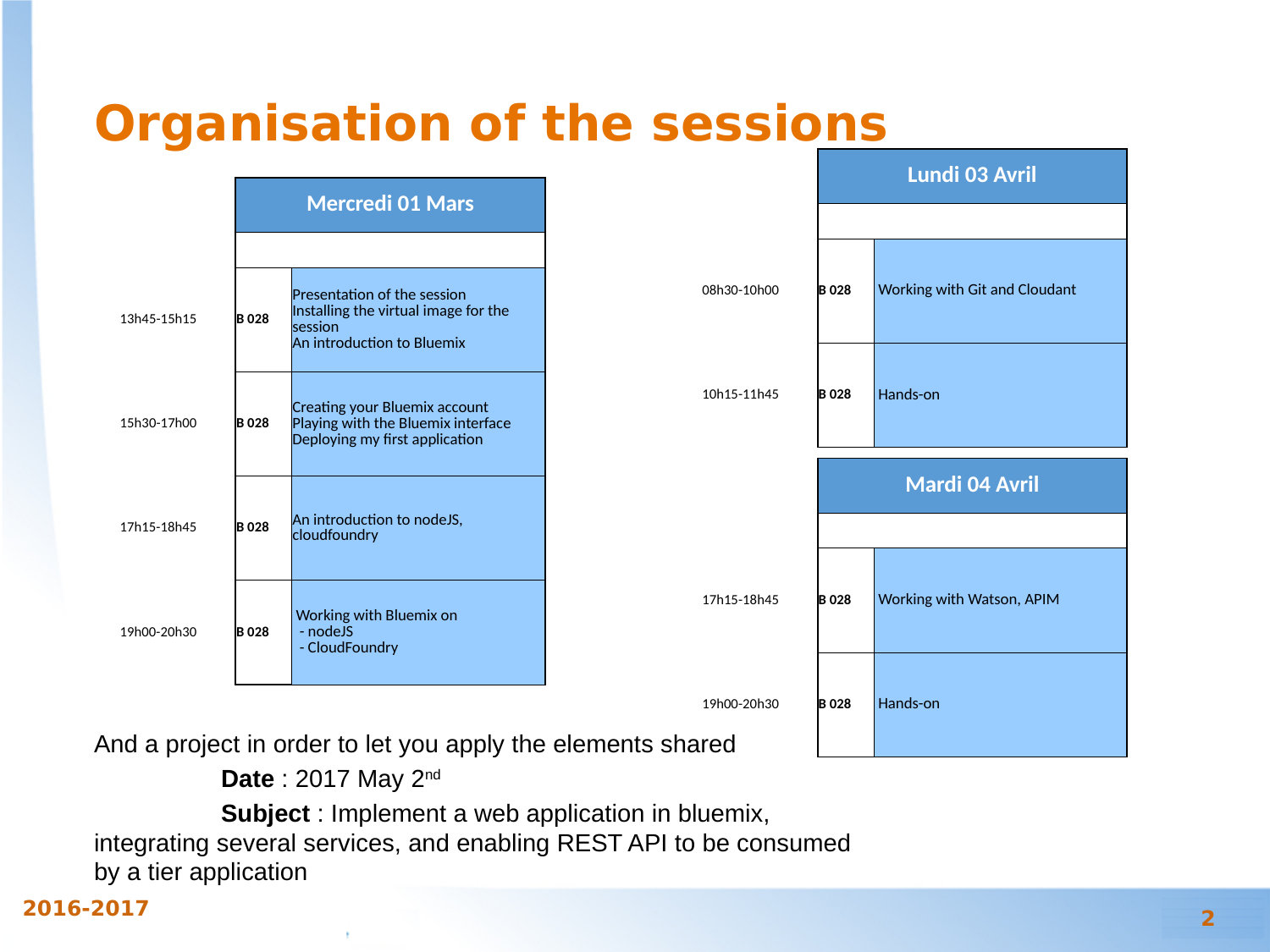

# Organisation of the sessions
|  | Lundi 03 Avril |  |
| --- | --- | --- |
|  |  |  |
| 08h30-10h00 | B 028 | Working with Git and Cloudant |
| 10h15-11h45 | B 028 | Hands-on |
|  | Mercredi 01 Mars |  |
| --- | --- | --- |
|  |  |  |
| 13h45-15h15 | B 028 | Presentation of the session Installing the virtual image for the session An introduction to Bluemix |
| 15h30-17h00 | B 028 | Creating your Bluemix account Playing with the Bluemix interface Deploying my first application |
| 17h15-18h45 | B 028 | An introduction to nodeJS, cloudfoundry |
| 19h00-20h30 | B 028 | Working with Bluemix on - nodeJS - CloudFoundry |
|  | Mardi 04 Avril |  |
| --- | --- | --- |
|  |  |  |
| 17h15-18h45 | B 028 | Working with Watson, APIM |
| 19h00-20h30 | B 028 | Hands-on |
And a project in order to let you apply the elements shared
	Date : 2017 May 2nd
	Subject : Implement a web application in bluemix, integrating several services, and enabling REST API to be consumed by a tier application
2